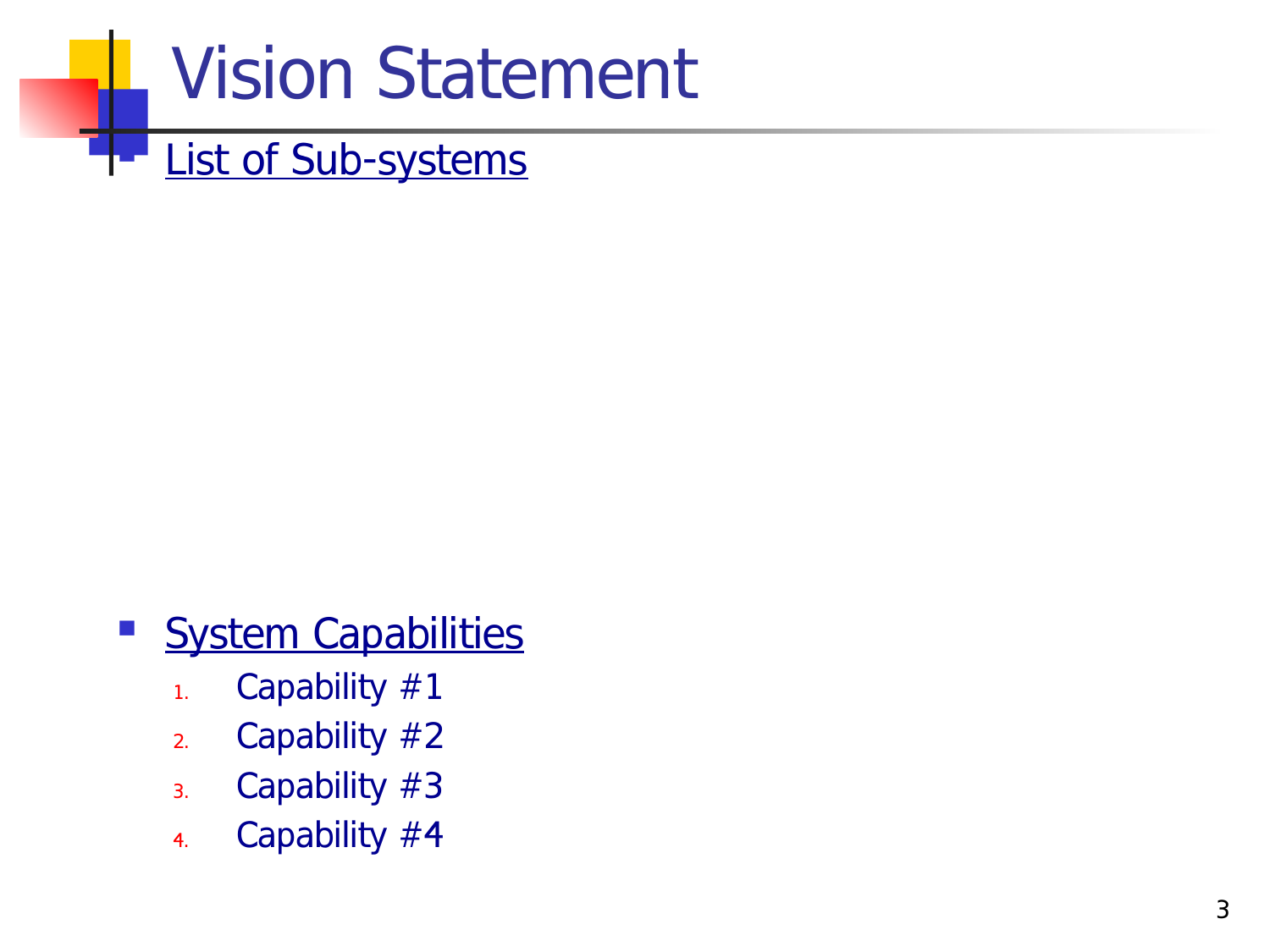

# Vision Statement
List of Sub-systems

System Capabilities
Capability #1
Capability #2
Capability #3
Capability #4
3